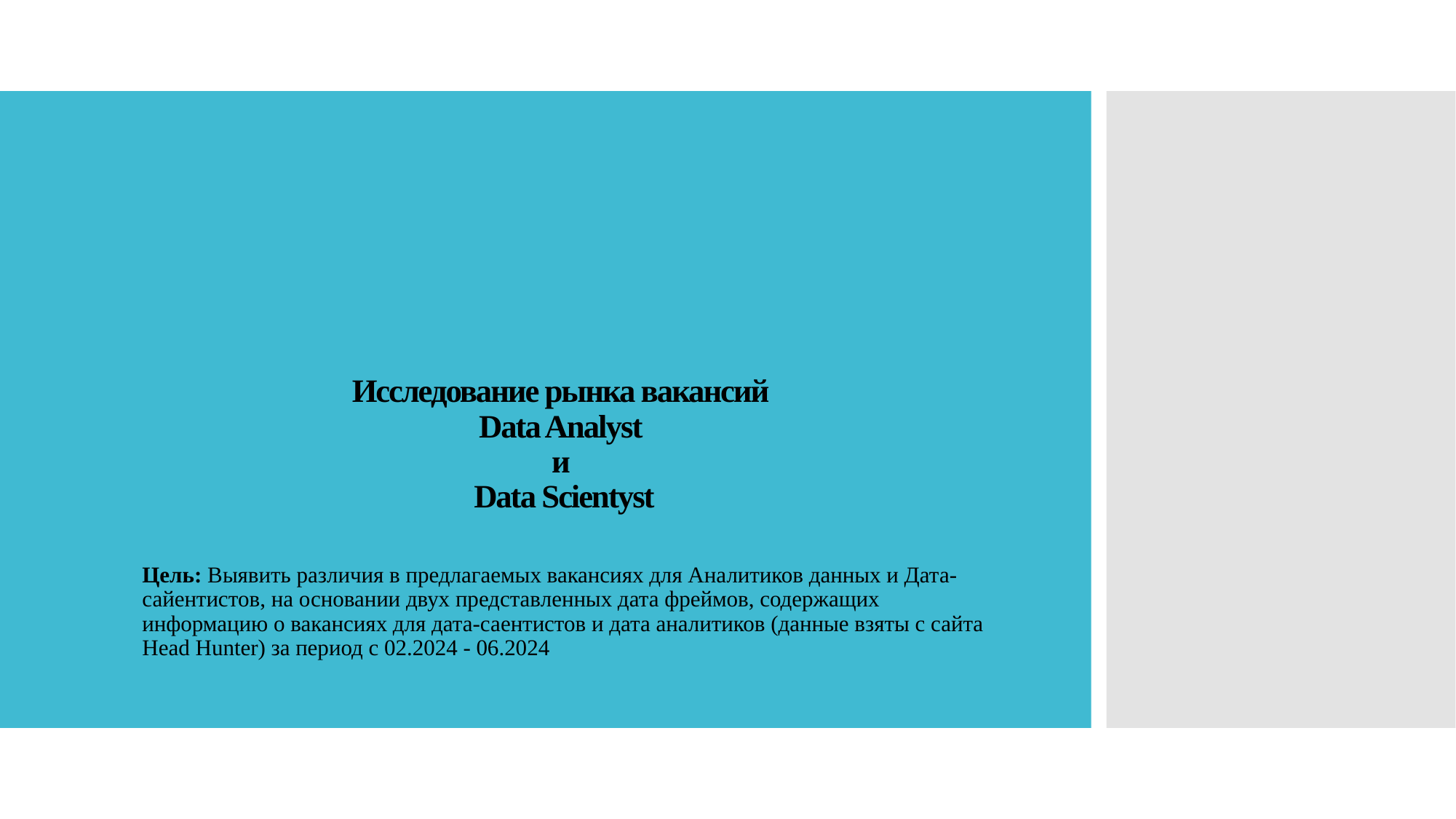

# Исследование рынка вакансий Data Analyst и Data Scientyst
Цель: Выявить различия в предлагаемых вакансиях для Аналитиков данных и Дата-сайентистов, на основании двух представленных дата фреймов, содержащих информацию о вакансиях для дата-саентистов и дата аналитиков (данные взяты с сайта Head Hunter) за период с 02.2024 - 06.2024